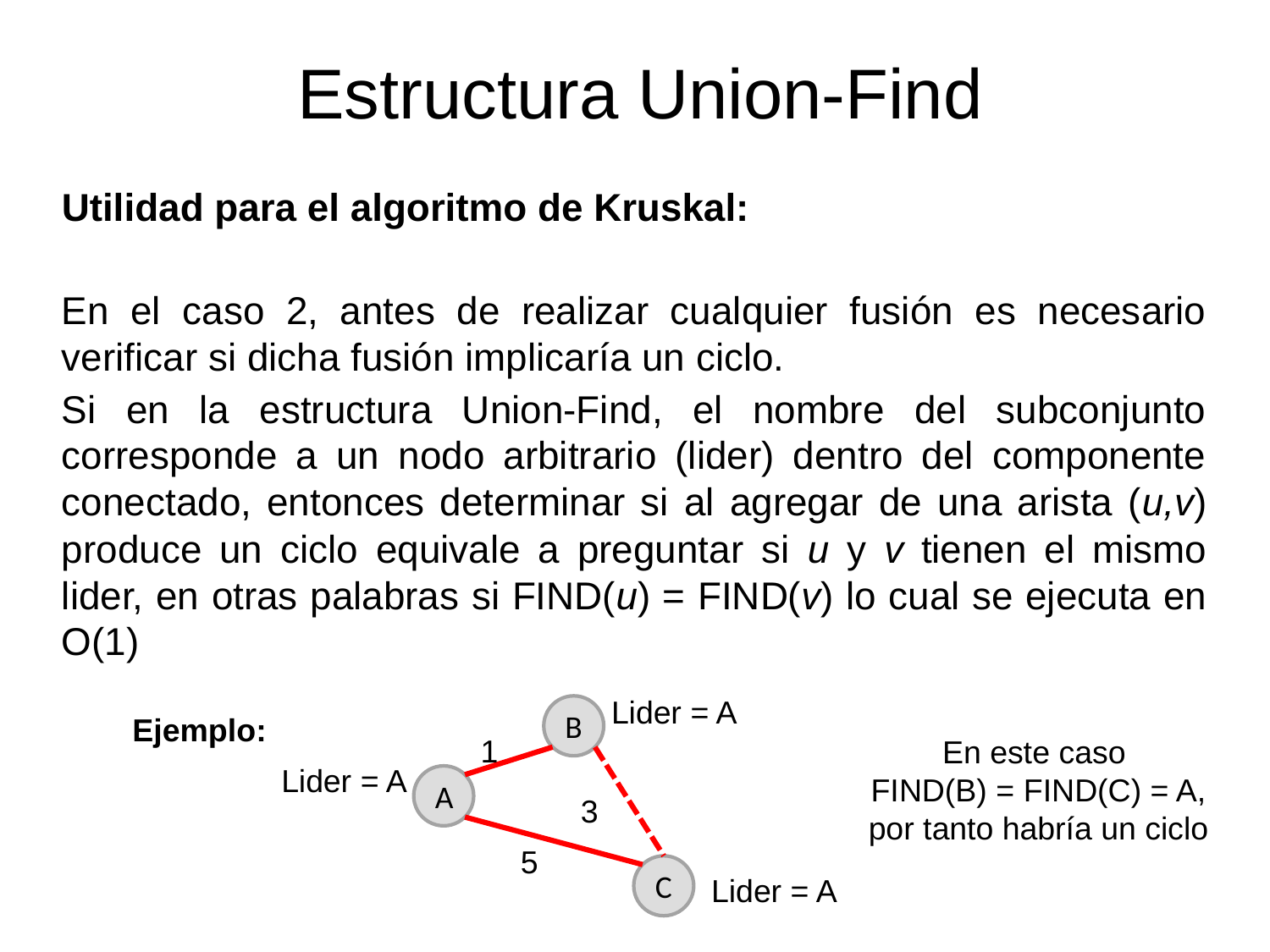

Estructura Union-Find
Utilidad para el algoritmo de Kruskal:

En el caso 2, antes de realizar cualquier fusión es necesario verificar si dicha fusión implicaría un ciclo.
Si en la estructura Union-Find, el nombre del subconjunto corresponde a un nodo arbitrario (lider) dentro del componente conectado, entonces determinar si al agregar de una arista (u,v) produce un ciclo equivale a preguntar si u y v tienen el mismo lider, en otras palabras si FIND(u) = FIND(v) lo cual se ejecuta en O(1)
Lider = A
B
Ejemplo:
1
En este caso
FIND(B) = FIND(C) = A, por tanto habría un ciclo
Lider = A
A
3
5
C
Lider = A